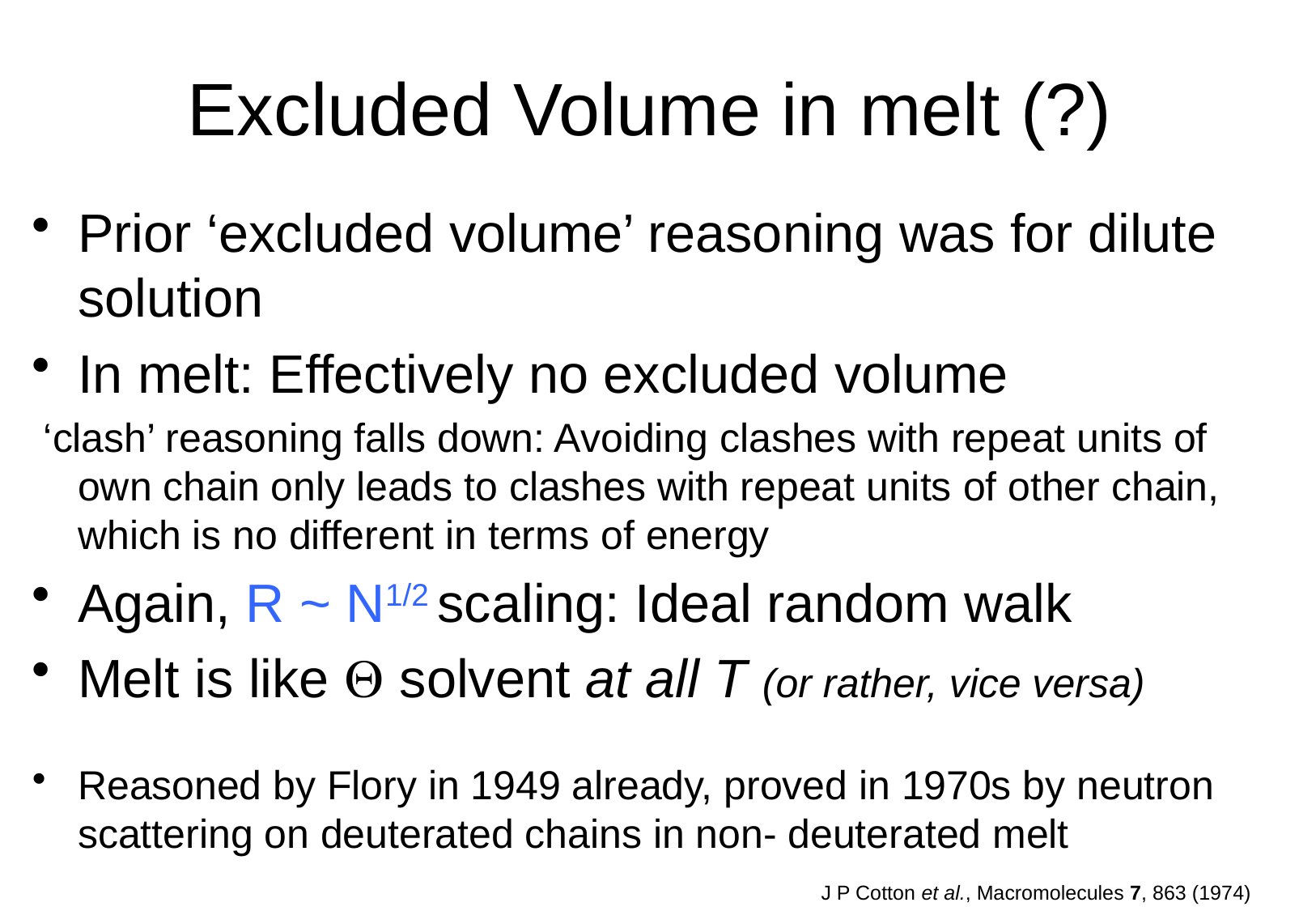

# Excluded Volume in melt (?)
Prior ‘excluded volume’ reasoning was for dilute solution
In melt: Effectively no excluded volume
 ‘clash’ reasoning falls down: Avoiding clashes with repeat units of own chain only leads to clashes with repeat units of other chain, which is no different in terms of energy
Again, R ~ N1/2 scaling: Ideal random walk
Melt is like Θ solvent at all T (or rather, vice versa)

Reasoned by Flory in 1949 already, proved in 1970s by neutron scattering on deuterated chains in non- deuterated melt
J P Cotton et al., Macromolecules 7, 863 (1974)